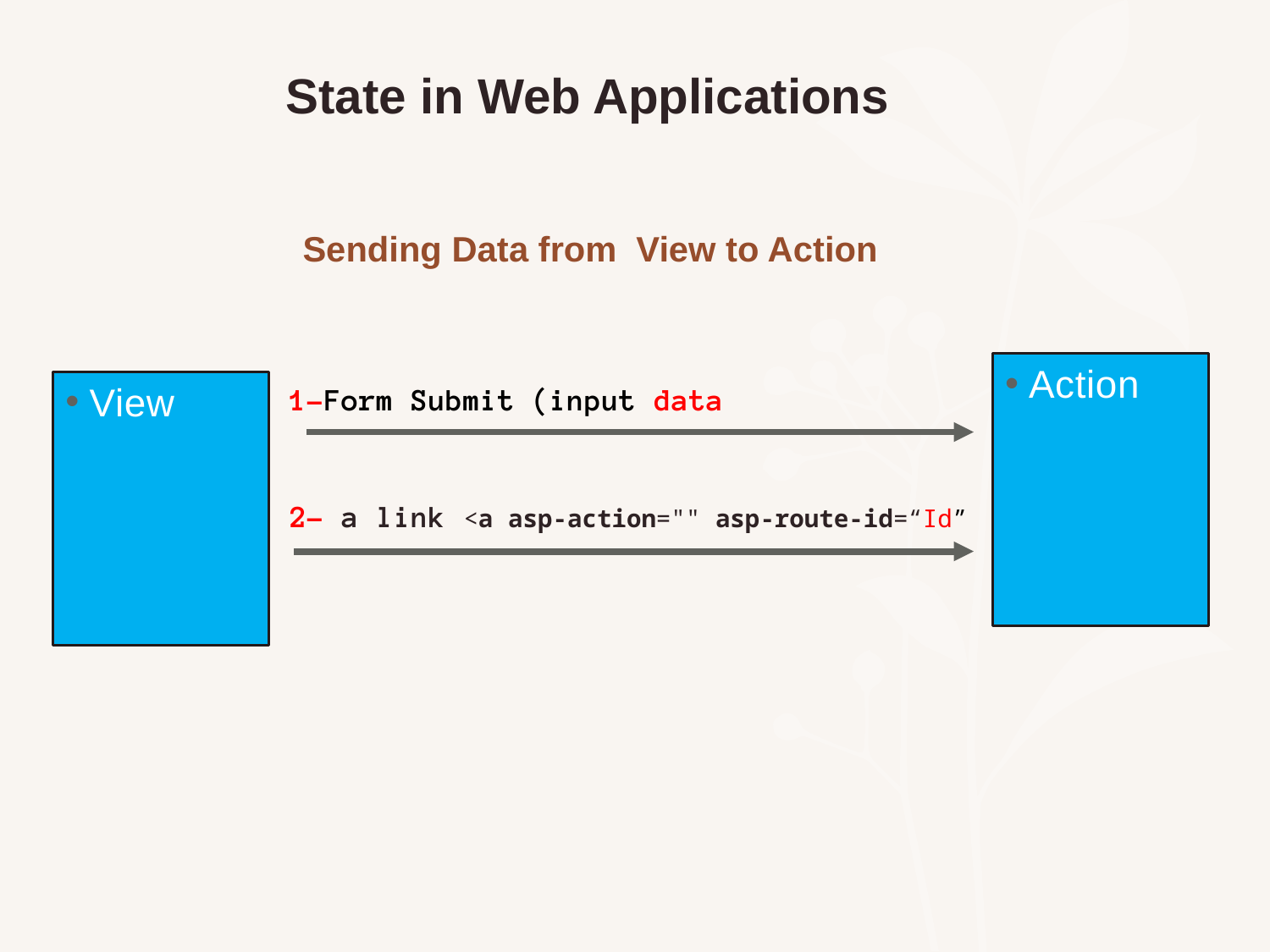

State in Web Applications
# Sending Data from  View to Action
Action
View
1-Form Submit (input data
2- a link <a asp-action="" asp-route-id=“Id”